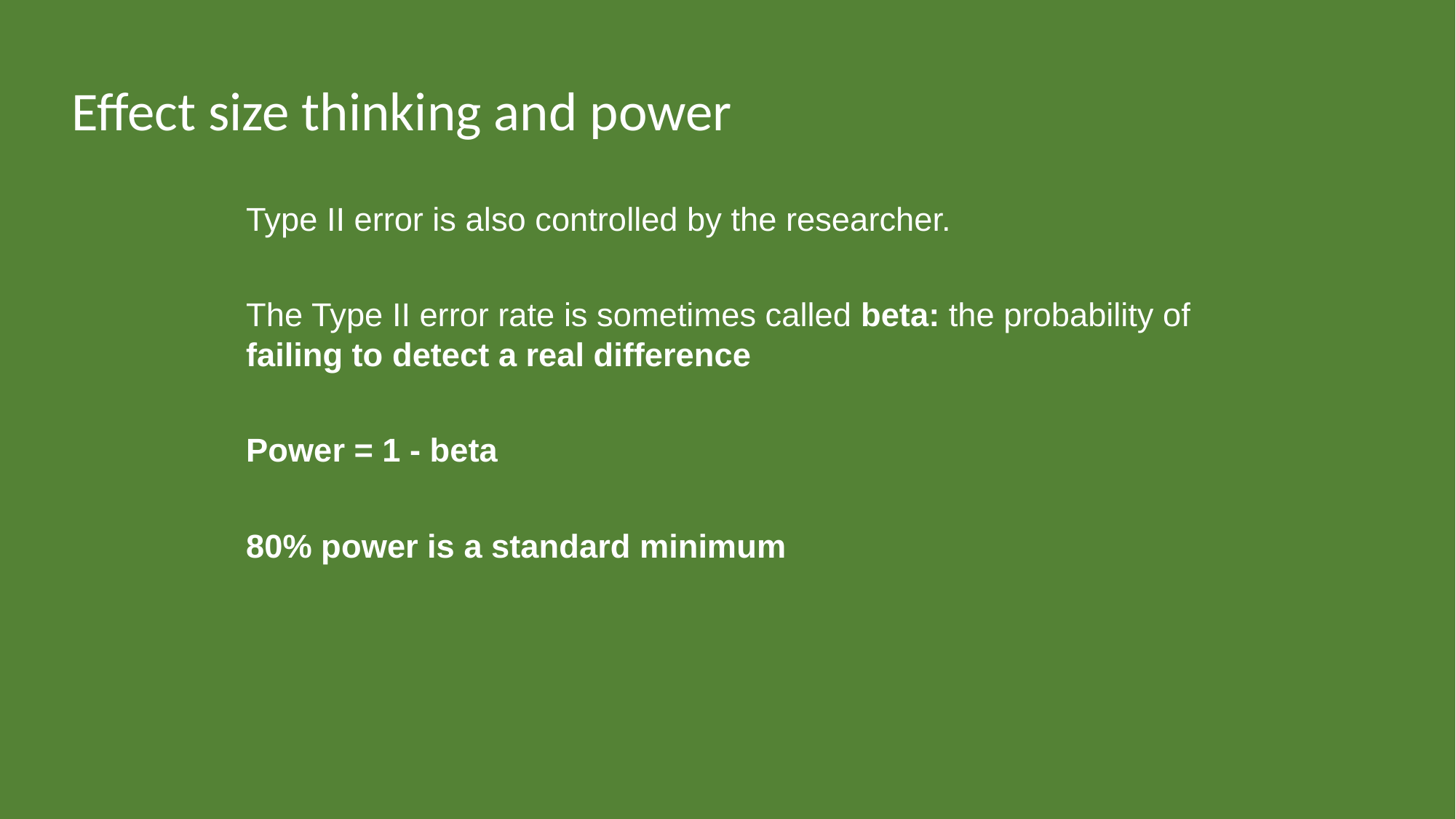

Effect size thinking and power
Type II error is also controlled by the researcher.

The Type II error rate is sometimes called beta: the probability of failing to detect a real difference

Power = 1 - beta

80% power is a standard minimum